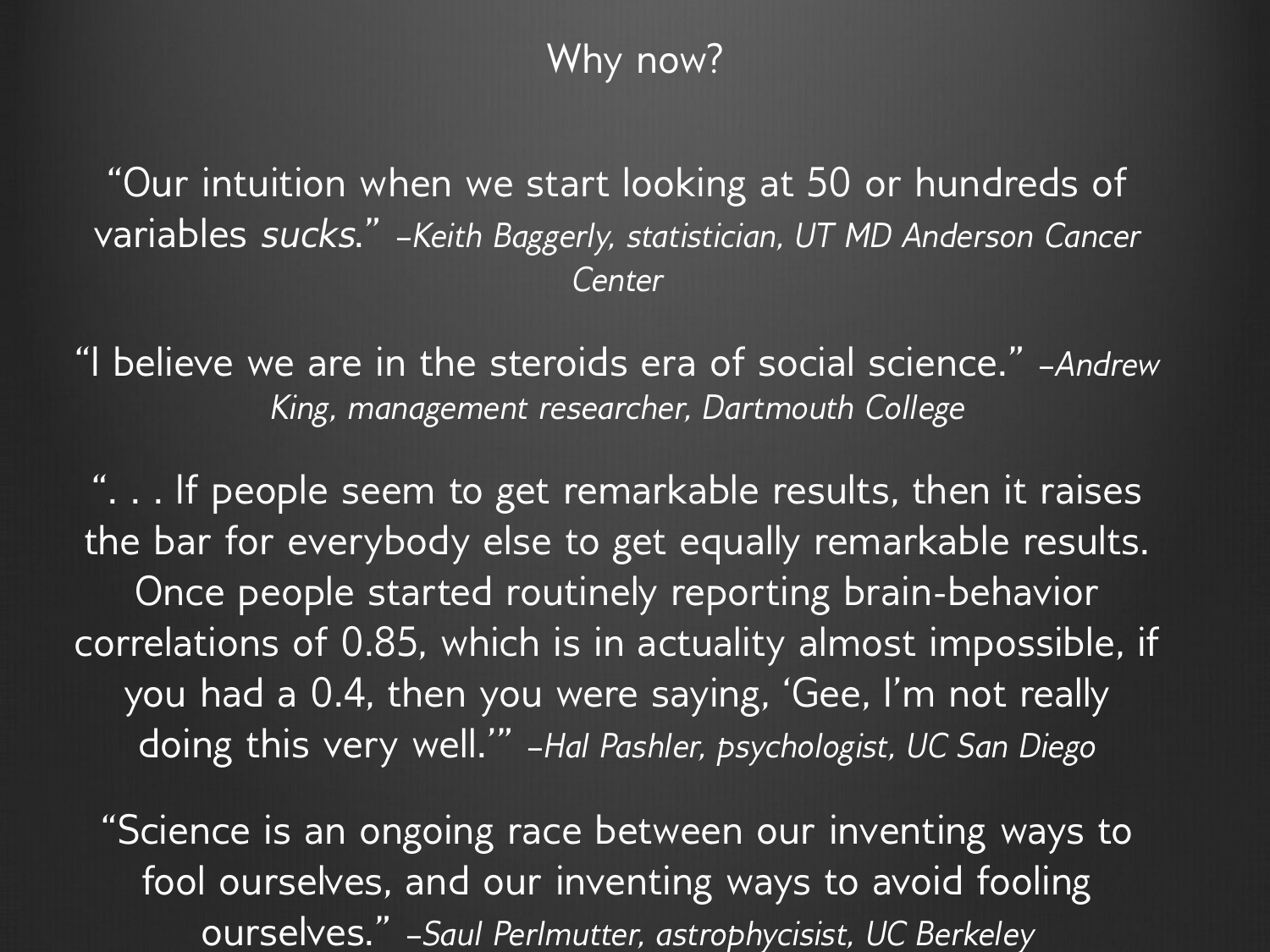

# Why now?
“Our intuition when we start looking at 50 or hundreds of variables sucks.” –Keith Baggerly, statistician, UT MD Anderson Cancer Center
“I believe we are in the steroids era of social science.” –Andrew King, management researcher, Dartmouth College
“. . . If people seem to get remarkable results, then it raises the bar for everybody else to get equally remarkable results. Once people started routinely reporting brain-behavior correlations of 0.85, which is in actuality almost impossible, if you had a 0.4, then you were saying, ‘Gee, I’m not really doing this very well.’” –Hal Pashler, psychologist, UC San Diego
“Science is an ongoing race between our inventing ways to fool ourselves, and our inventing ways to avoid fooling ourselves.” –Saul Perlmutter, astrophycisist, UC Berkeley